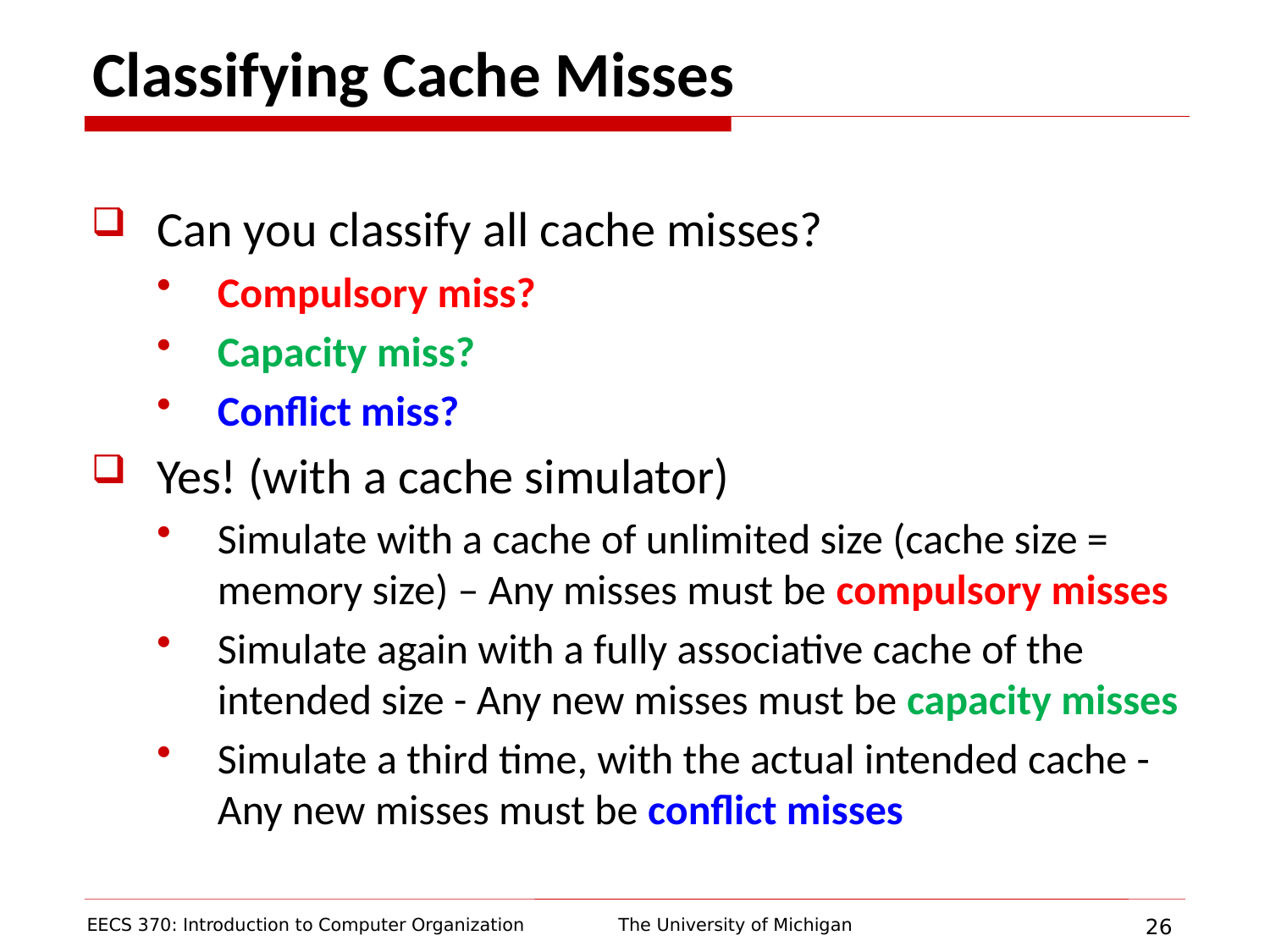

# Classifying Cache Misses
Can you classify all cache misses?
Compulsory miss?
Capacity miss?
Conflict miss?
Yes! (with a cache simulator)
Simulate with a cache of unlimited size (cache size = memory size) – Any misses must be compulsory misses
Simulate again with a fully associative cache of the intended size - Any new misses must be capacity misses
Simulate a third time, with the actual intended cache - Any new misses must be conflict misses
EECS 370: Introduction to Computer Organization

26